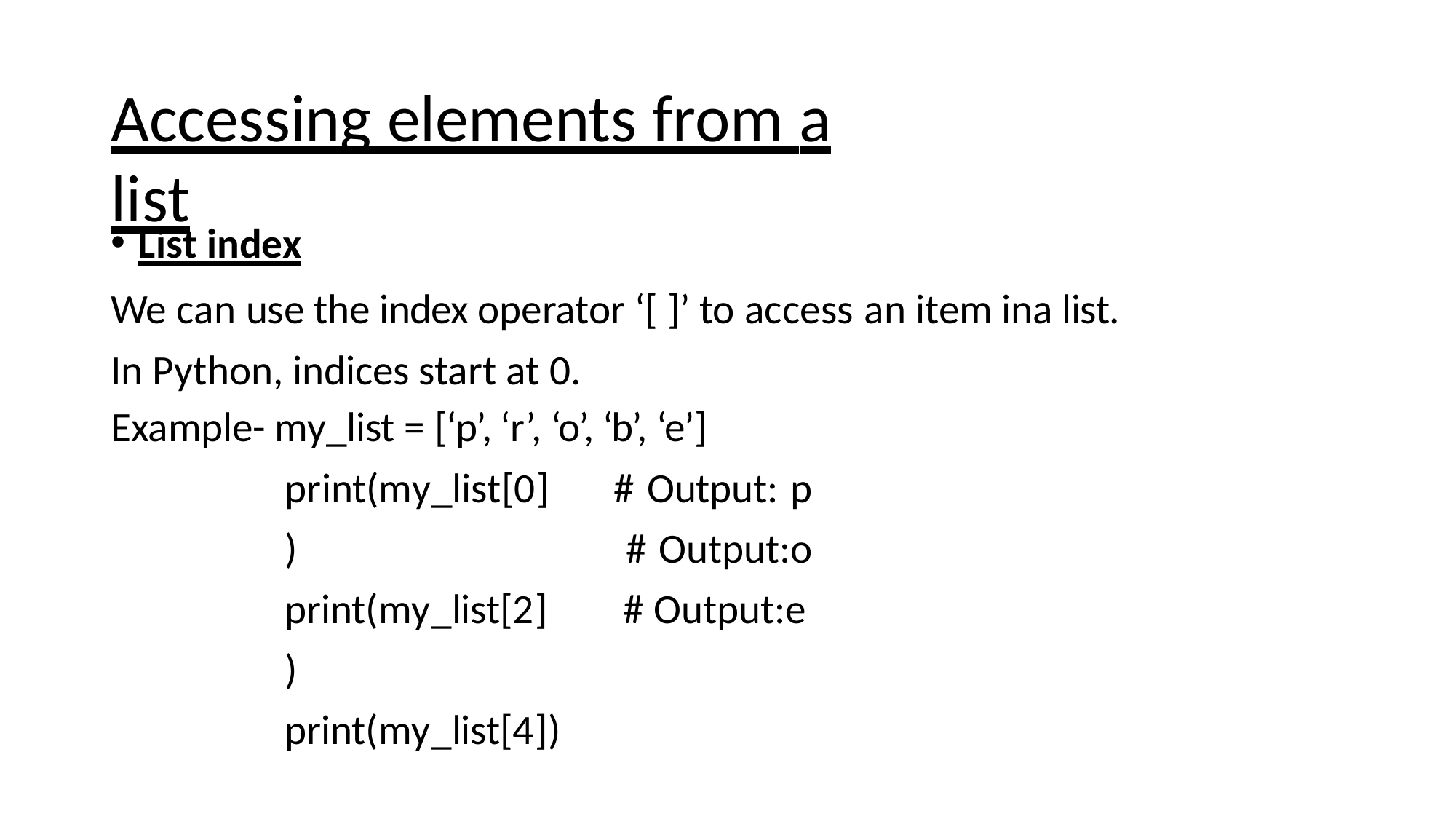

# Accessing elements from a list
List index
We can use the index operator ‘[ ]’ to access an item ina list.  In Python, indices start at 0.
Example- my_list = [‘p’, ‘r’, ‘o’, ‘b’, ‘e’]
print(my_list[0])  print(my_list[2])  print(my_list[4])
# Output: p  # Output:o  # Output:e